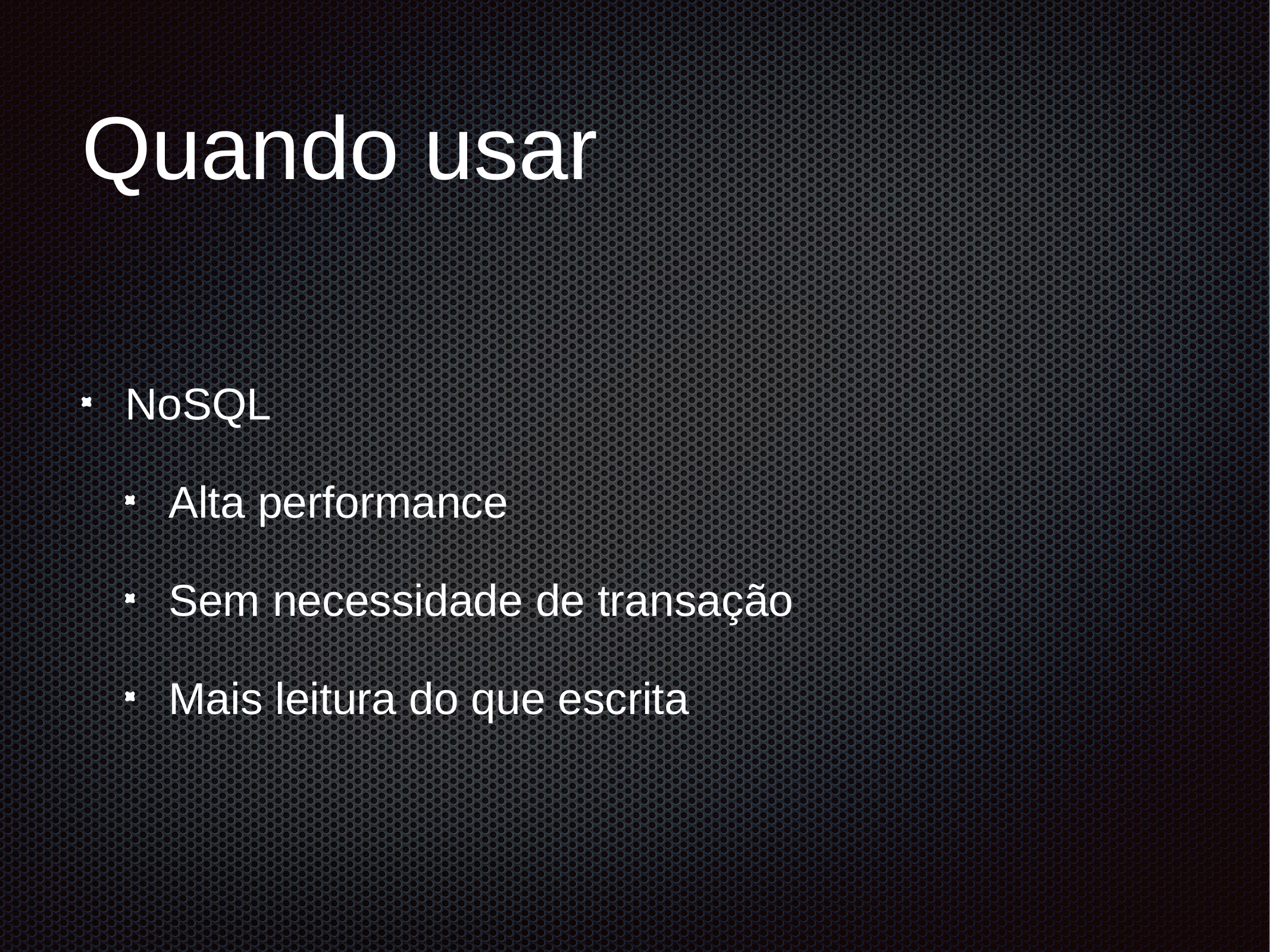

# Quando usar
NoSQL
Alta performance
Sem necessidade de transação
Mais leitura do que escrita